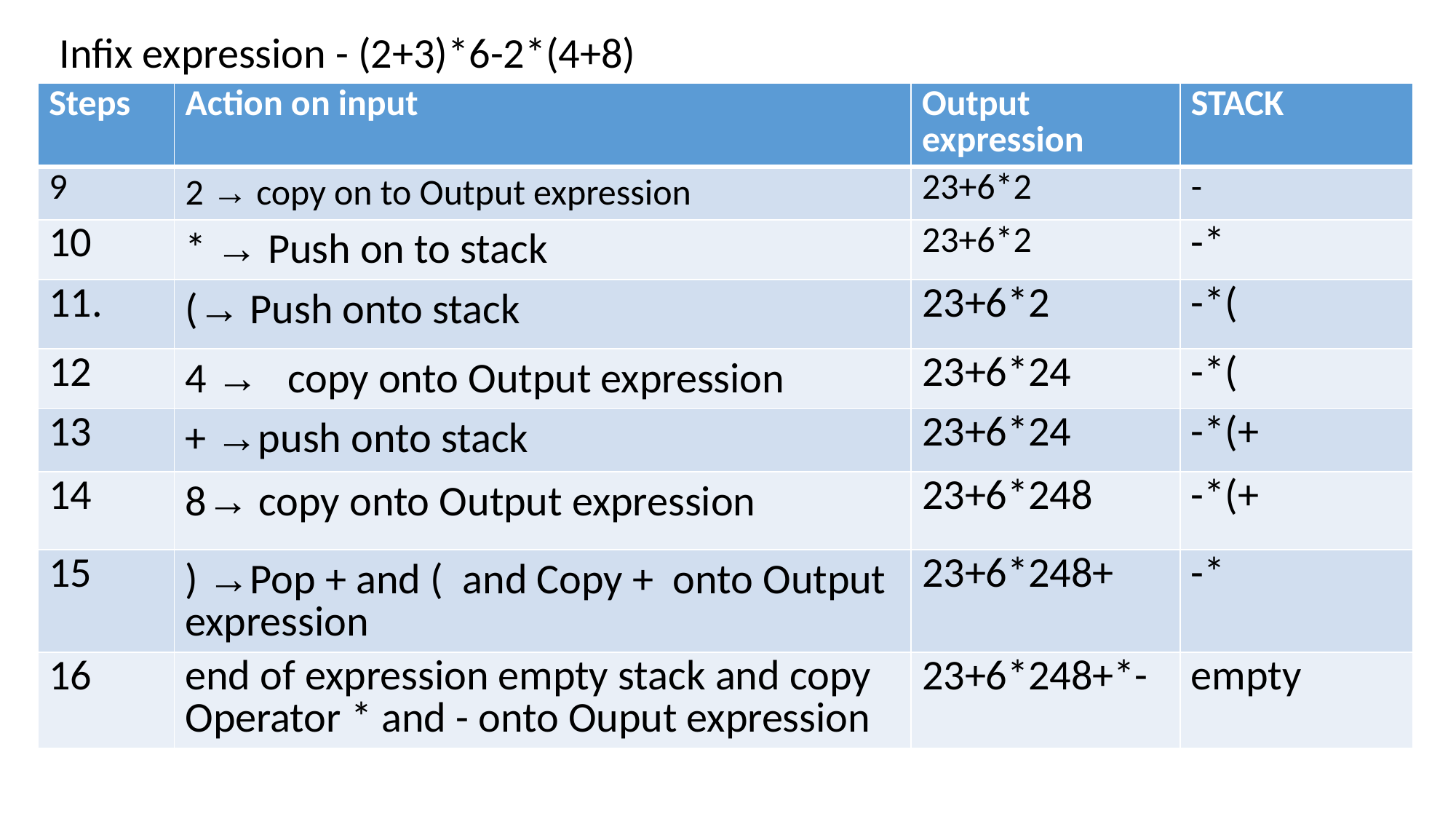

Infix expression - (2+3)*6-2*(4+8)
| Steps | Action on input | Output expression | STACK |
| --- | --- | --- | --- |
| 9 | 2 → copy on to Output expression | 23+6\*2 | - |
| 10 | \* → Push on to stack | 23+6\*2 | -\* |
| 11. | (→ Push onto stack | 23+6\*2 | -\*( |
| 12 | 4 → copy onto Output expression | 23+6\*24 | -\*( |
| 13 | + →push onto stack | 23+6\*24 | -\*(+ |
| 14 | 8→ copy onto Output expression | 23+6\*248 | -\*(+ |
| 15 | ) →Pop + and ( and Copy + onto Output expression | 23+6\*248+ | -\* |
| 16 | end of expression empty stack and copy Operator \* and - onto Ouput expression | 23+6\*248+\*- | empty |